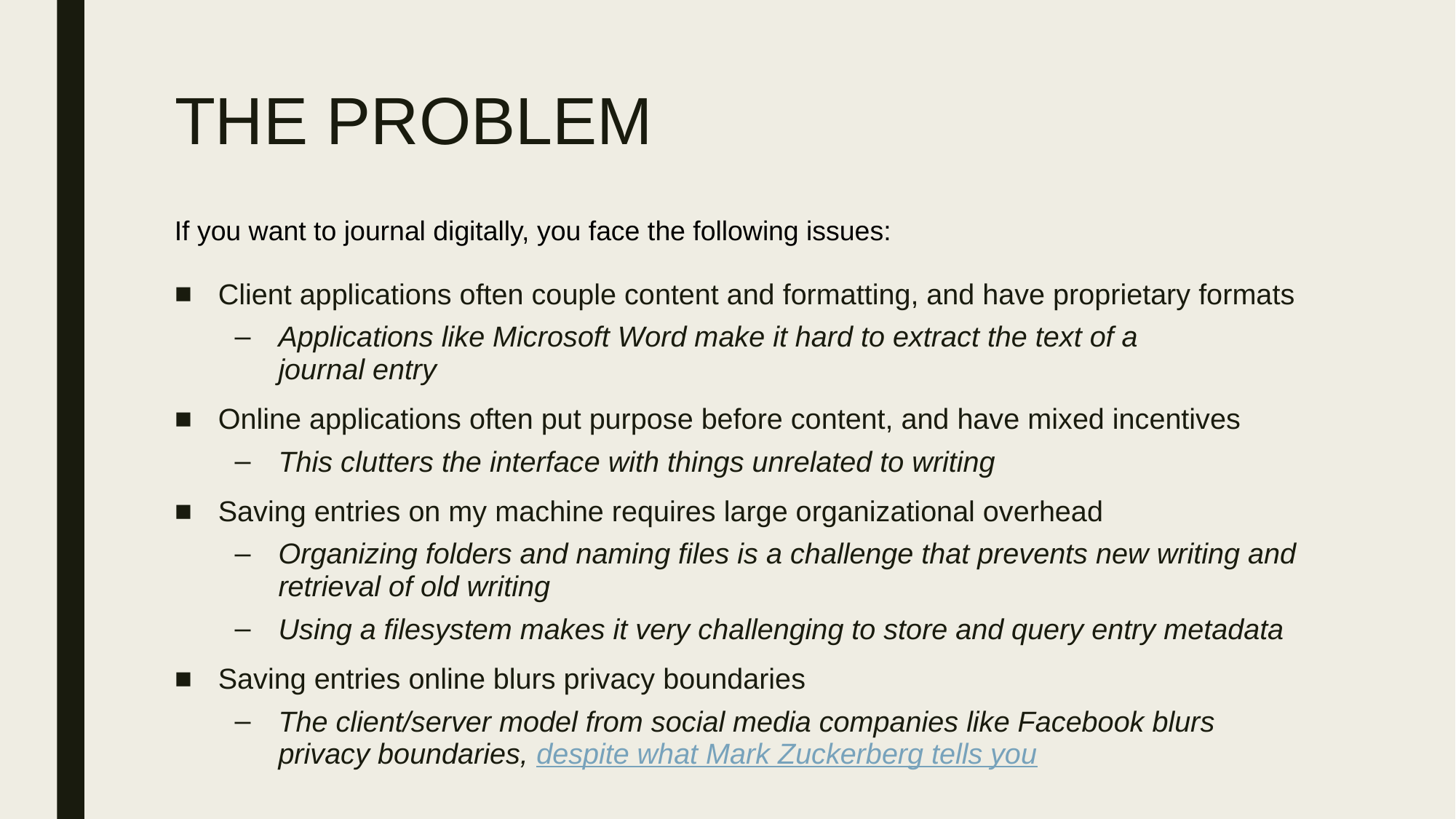

# THE PROBLEM
If you want to journal digitally, you face the following issues:
Client applications often couple content and formatting, and have proprietary formats
Applications like Microsoft Word make it hard to extract the text of a
journal entry
Online applications often put purpose before content, and have mixed incentives
This clutters the interface with things unrelated to writing
Saving entries on my machine requires large organizational overhead
Organizing folders and naming files is a challenge that prevents new writing and retrieval of old writing
Using a filesystem makes it very challenging to store and query entry metadata
Saving entries online blurs privacy boundaries
The client/server model from social media companies like Facebook blurs
privacy boundaries, despite what Mark Zuckerberg tells you